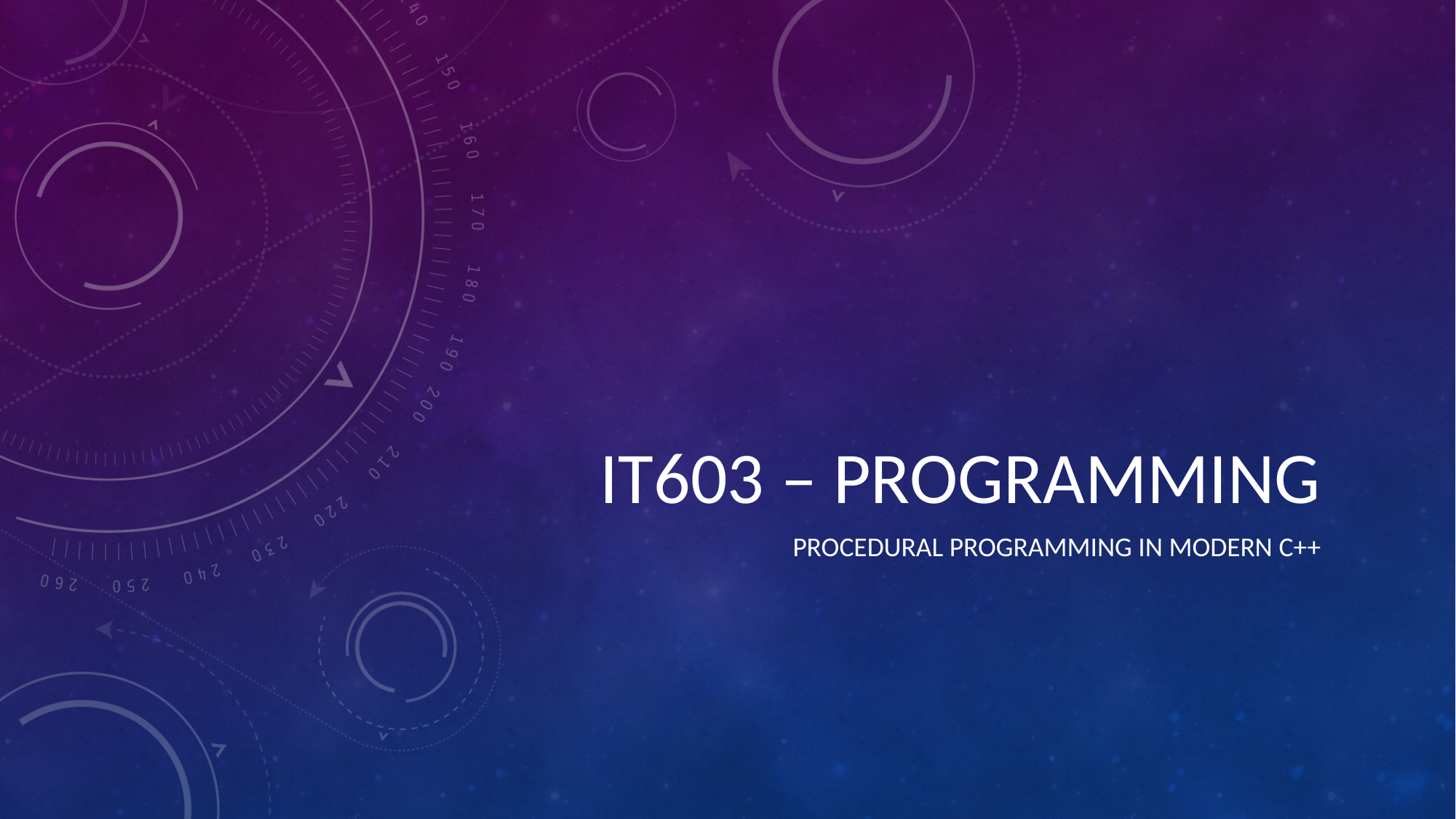

# IT603 – Programming
procedural programming in modern c++